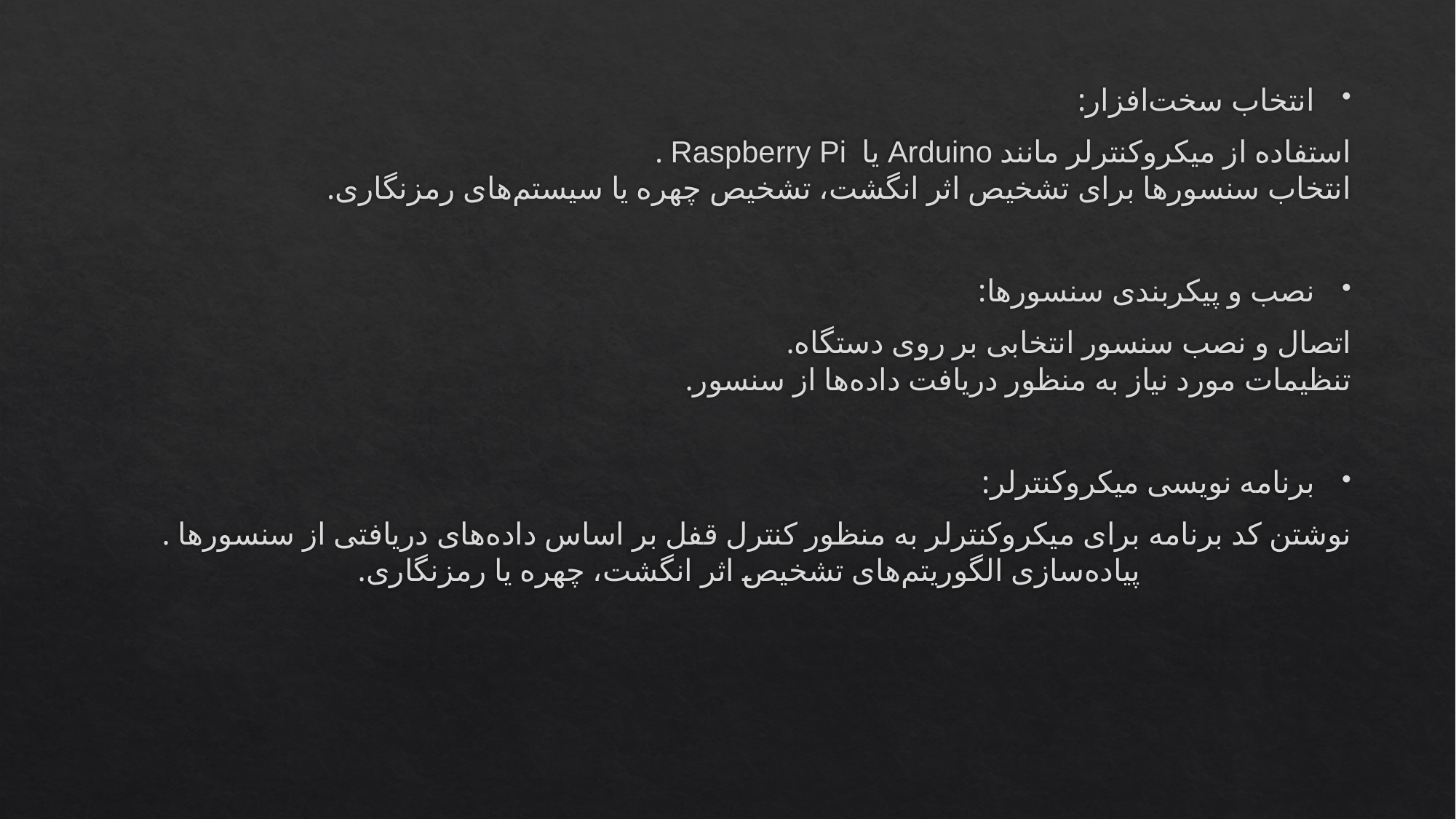

انتخاب سخت‌افزار:
استفاده از میکروکنترلر مانند Arduino یا  Raspberry Pi .
انتخاب سنسورها برای تشخیص اثر انگشت، تشخیص چهره یا سیستم‌های رمزنگاری.

نصب و پیکربندی سنسورها:
اتصال و نصب سنسور انتخابی بر روی دستگاه.
تنظیمات مورد نیاز به منظور دریافت داده‌ها از سنسور.

برنامه نویسی میکروکنترلر:
نوشتن کد برنامه برای میکروکنترلر به منظور کنترل قفل بر اساس داده‌های دریافتی از سنسورها .                                      پیاده‌سازی الگوریتم‌های تشخیص اثر انگشت، چهره یا رمزنگاری.